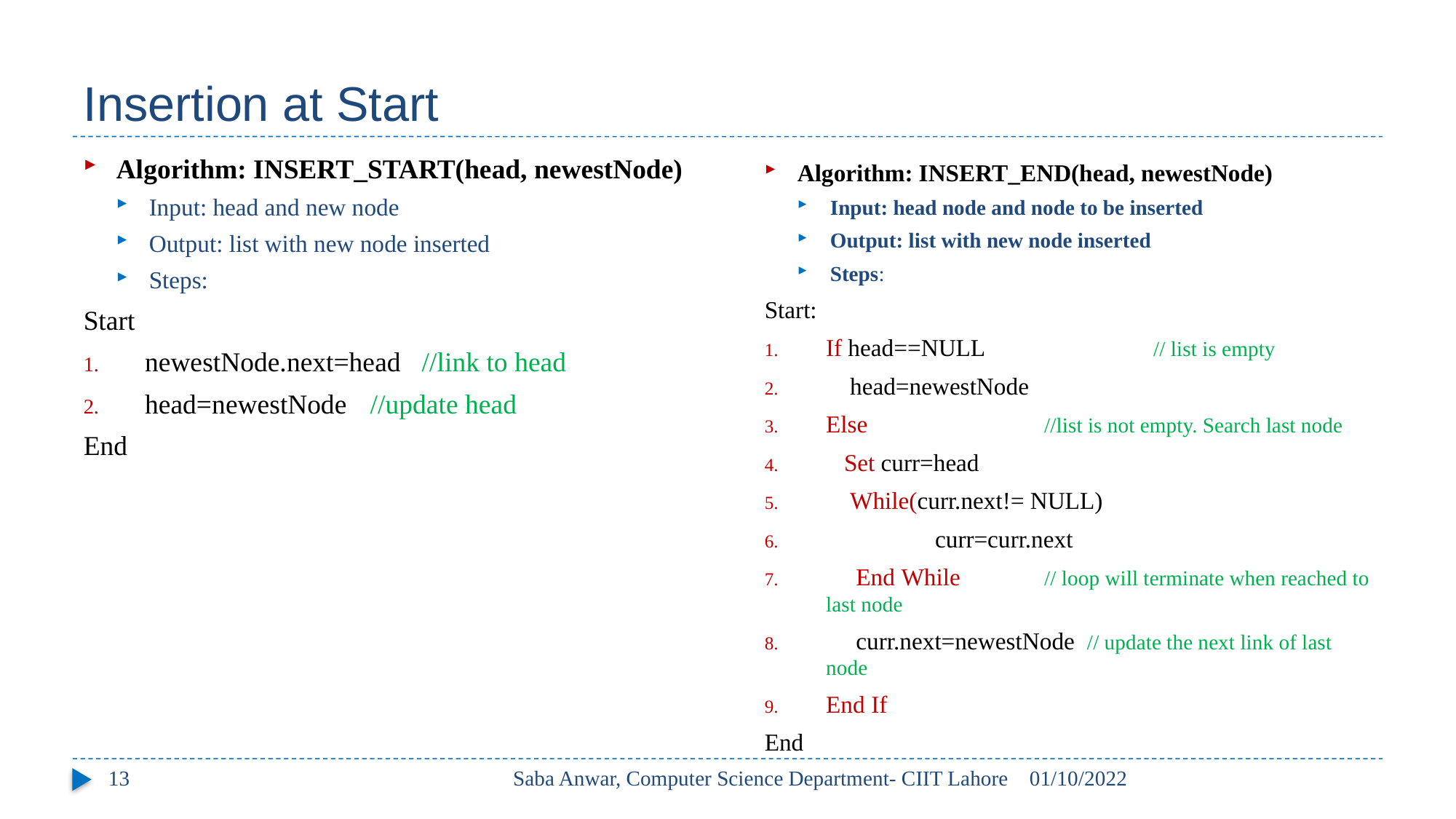

# Insertion at Start
Algorithm: INSERT_START(head, newestNode)
Input: head and new node
Output: list with new node inserted
Steps:
Start
newestNode.next=head   //link to head
head=newestNode 	 //update head
End
Algorithm: INSERT_END(head, newestNode)
Input: head node and node to be inserted
Output: list with new node inserted
Steps:
Start:
If head==NULL		// list is empty
    head=newestNode
Else		//list is not empty. Search last node
   Set curr=head
    While(curr.next!= NULL)
	curr=curr.next
     End While	// loop will terminate when reached to last node
     curr.next=newestNode  // update the next link of last node
End If
End
13
Saba Anwar, Computer Science Department- CIIT Lahore
01/10/2022